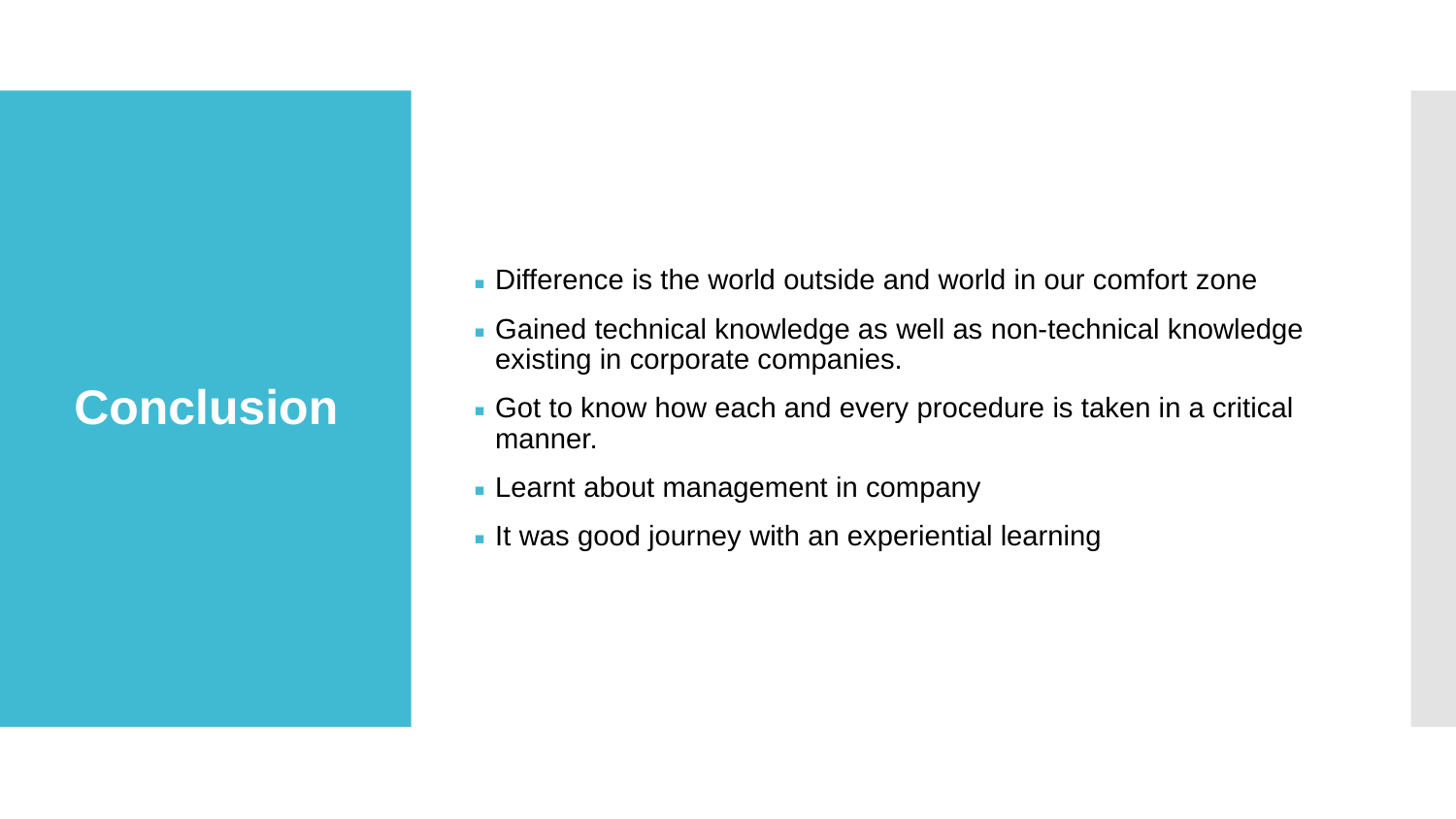

Difference is the world outside and world in our comfort zone
Gained technical knowledge as well as non-technical knowledge existing in corporate companies.
Got to know how each and every procedure is taken in a critical manner.
Learnt about management in company
It was good journey with an experiential learning
# Conclusion